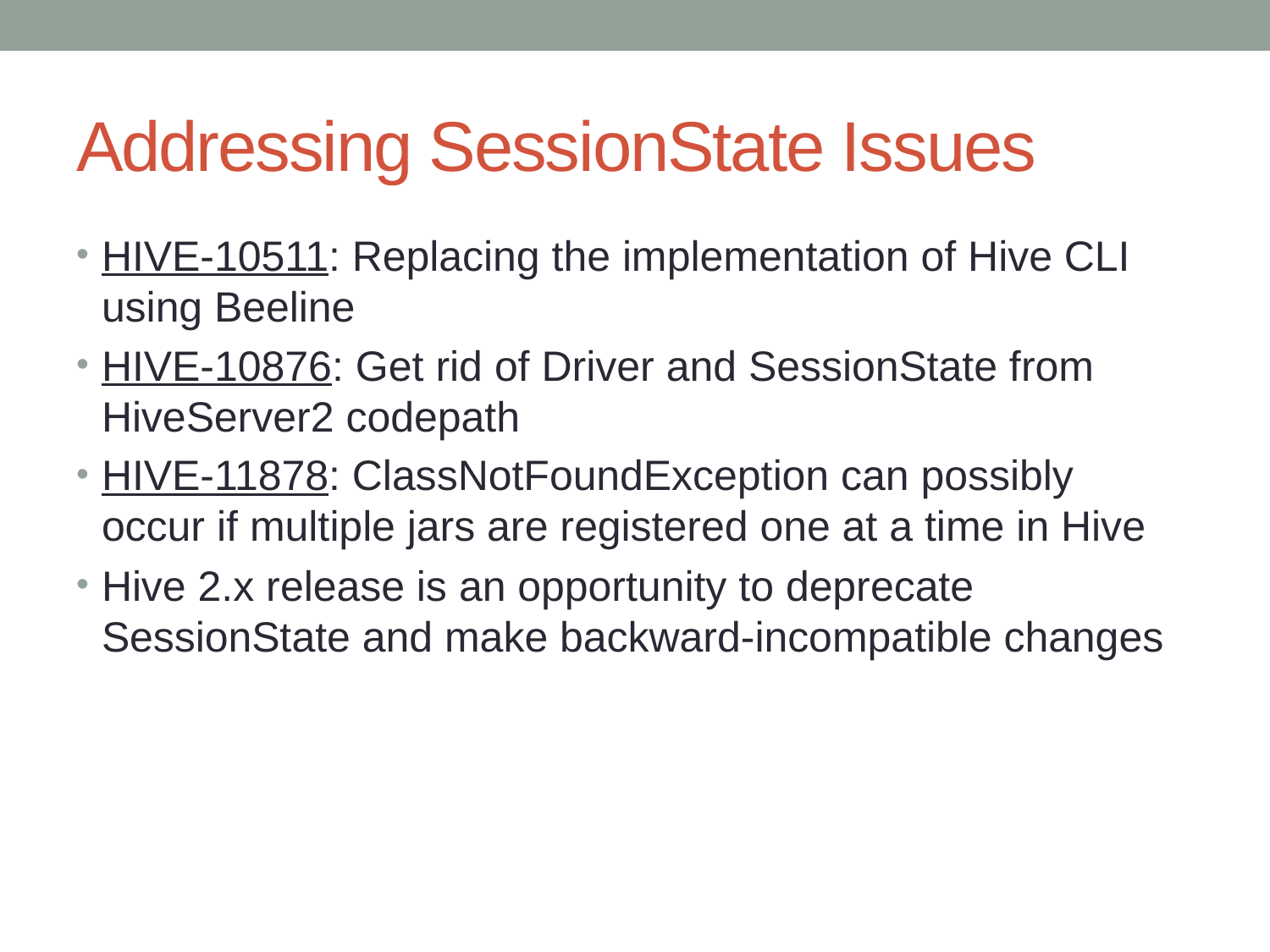

# Addressing SessionState Issues
HIVE-10511: Replacing the implementation of Hive CLI using Beeline
HIVE-10876: Get rid of Driver and SessionState from HiveServer2 codepath
HIVE-11878: ClassNotFoundException can possibly  occur if multiple jars are registered one at a time in Hive
Hive 2.x release is an opportunity to deprecate SessionState and make backward-incompatible changes